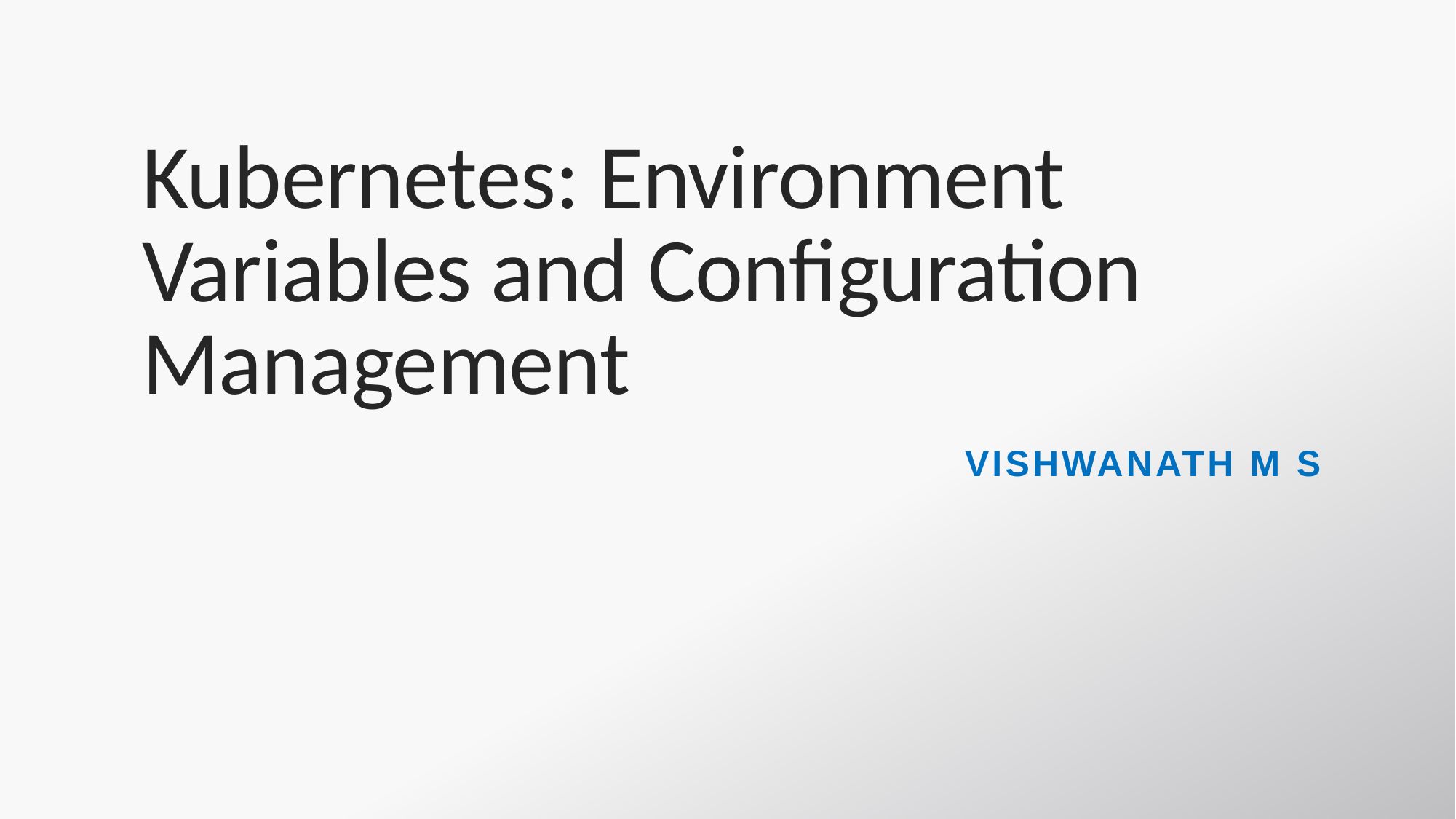

# Kubernetes: Environment Variables and Configuration Management
VishwanaTH m s